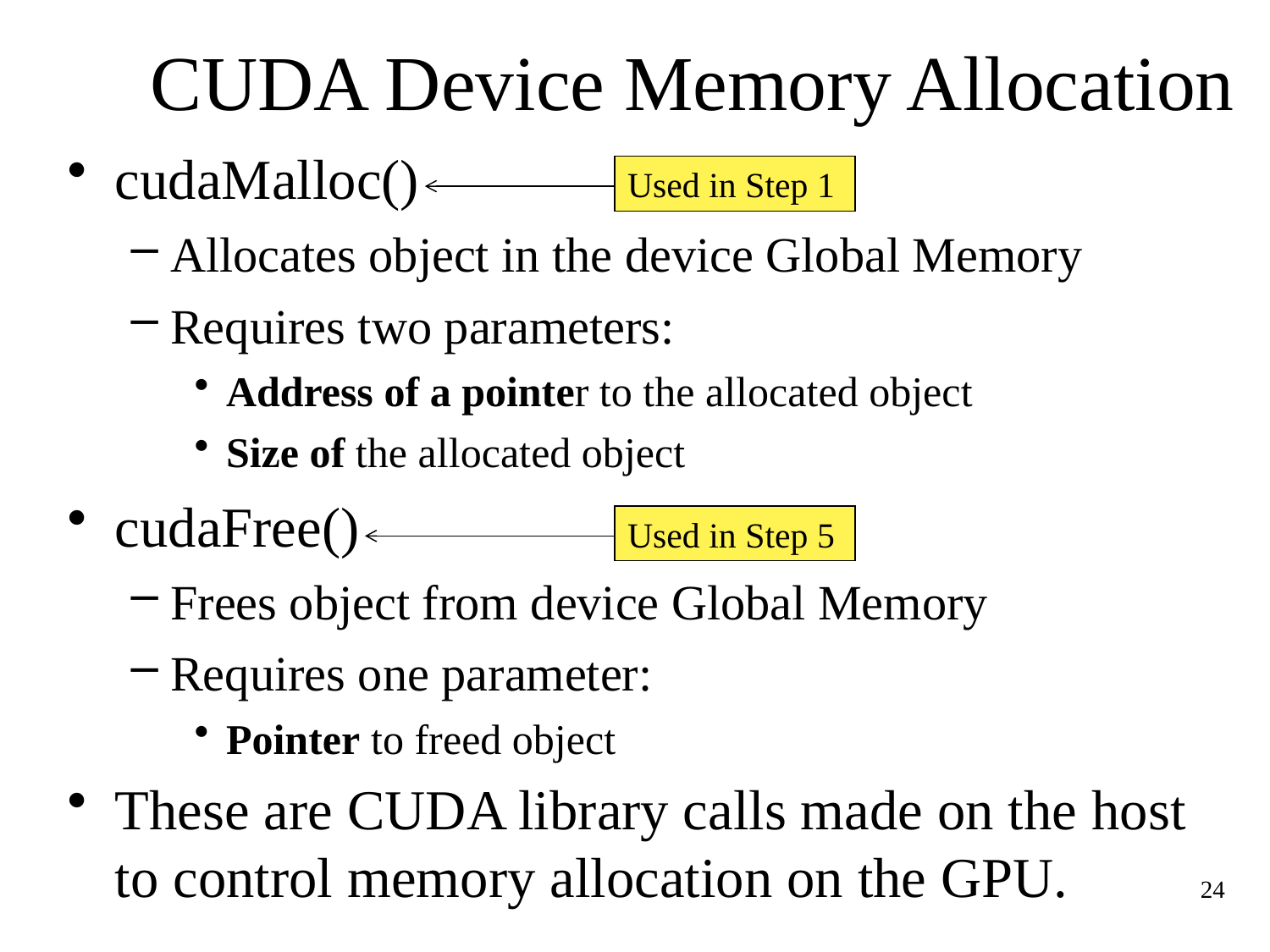

# CUDA Device Memory Allocation
cudaMalloc()
Allocates object in the device Global Memory
Requires two parameters:
Address of a pointer to the allocated object
Size of the allocated object
cudaFree()
Frees object from device Global Memory
Requires one parameter:
Pointer to freed object
These are CUDA library calls made on the host to control memory allocation on the GPU.
Used in Step 1
Used in Step 5
24